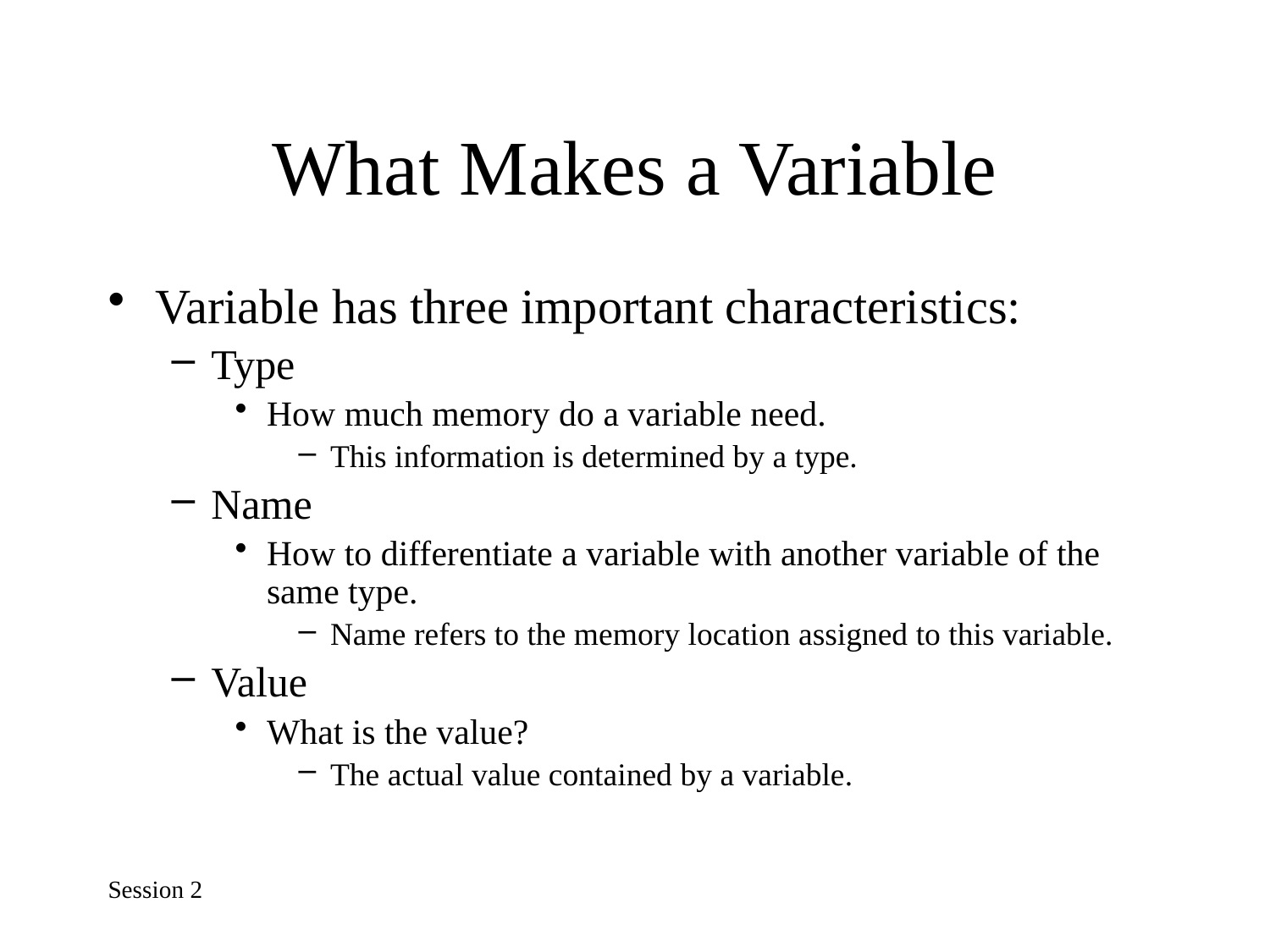

# What Makes a Variable
Variable has three important characteristics:
Type
How much memory do a variable need.
This information is determined by a type.
Name
How to differentiate a variable with another variable of the same type.
Name refers to the memory location assigned to this variable.
Value
What is the value?
The actual value contained by a variable.
Session 2
10